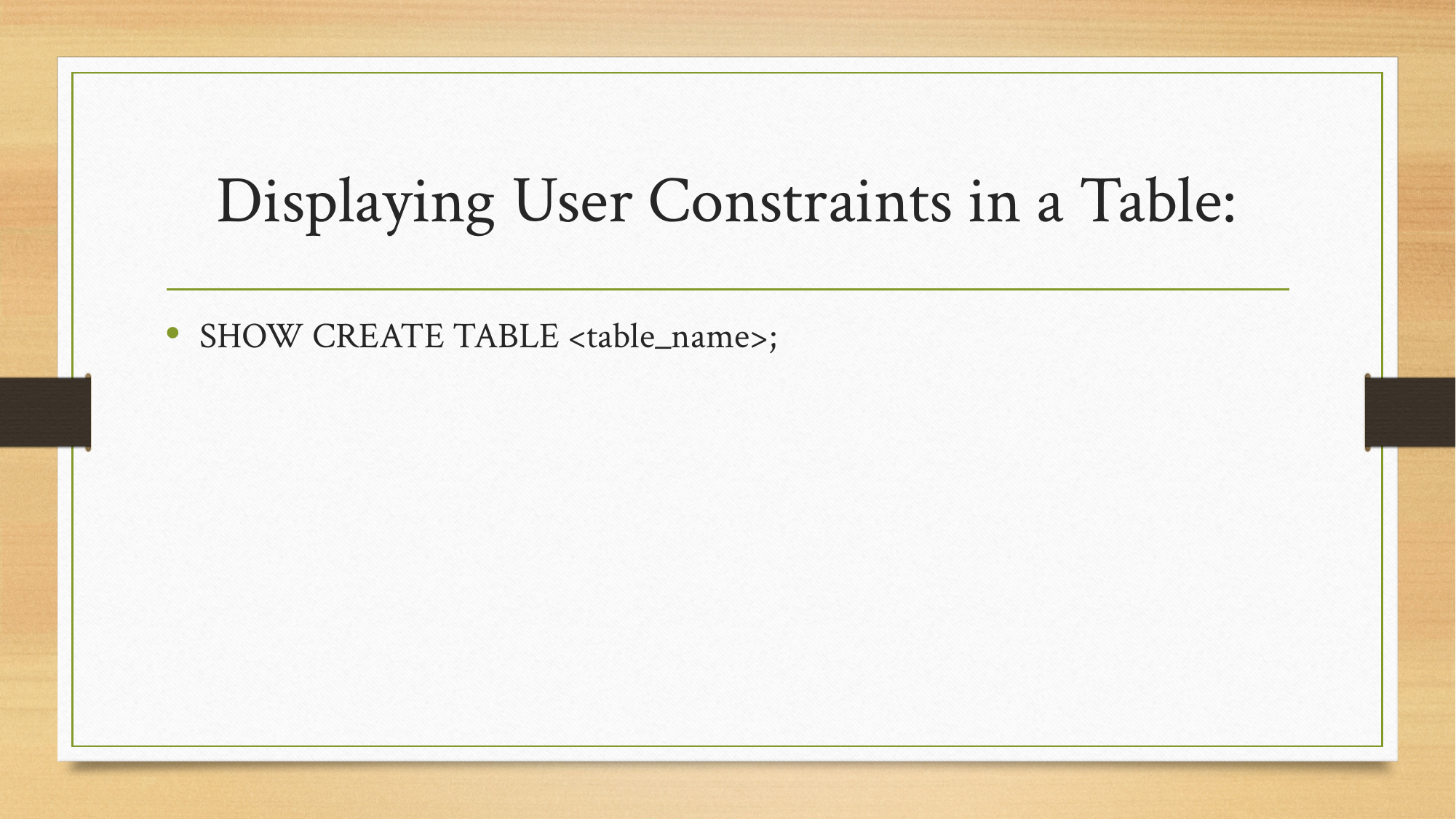

# Displaying User Constraints in a Table:
SHOW CREATE TABLE <table_name>;